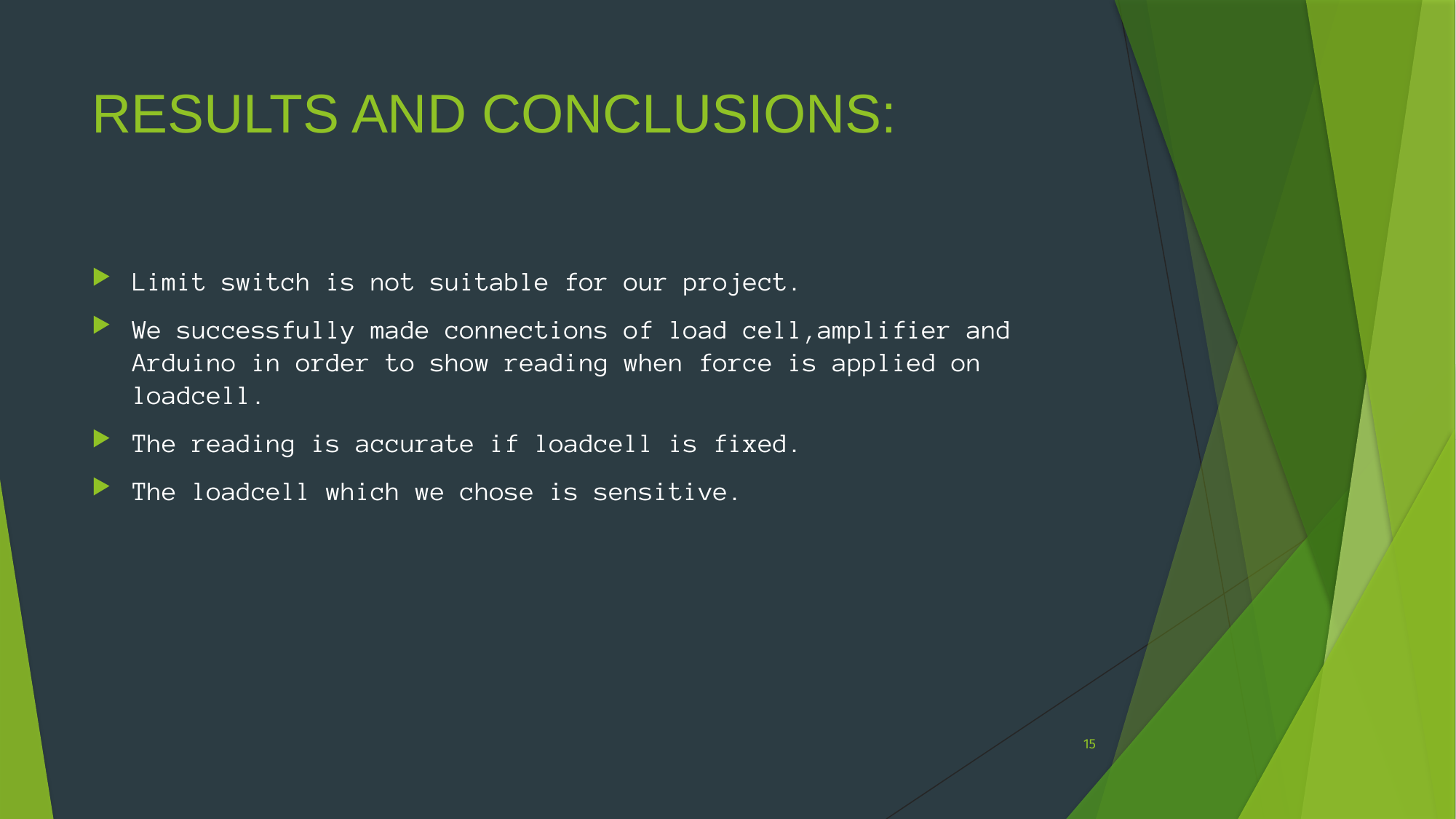

# RESULTS AND CONCLUSIONS:
Limit switch is not suitable for our project.
We successfully made connections of load cell,amplifier and Arduino in order to show reading when force is applied on loadcell.
The reading is accurate if loadcell is fixed.
The loadcell which we chose is sensitive.
15